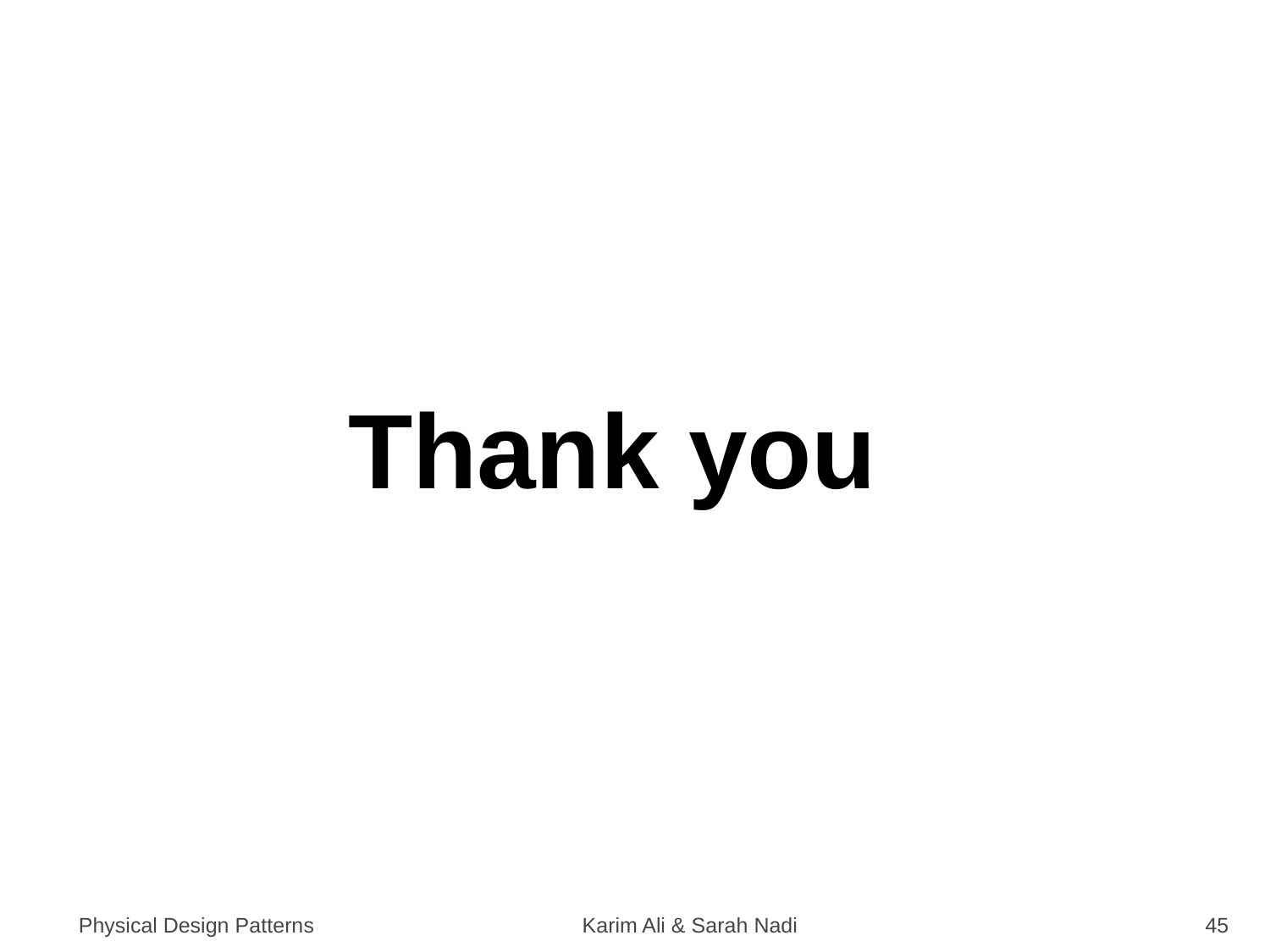

Thank you
Physical Design Patterns
Karim Ali & Sarah Nadi
45